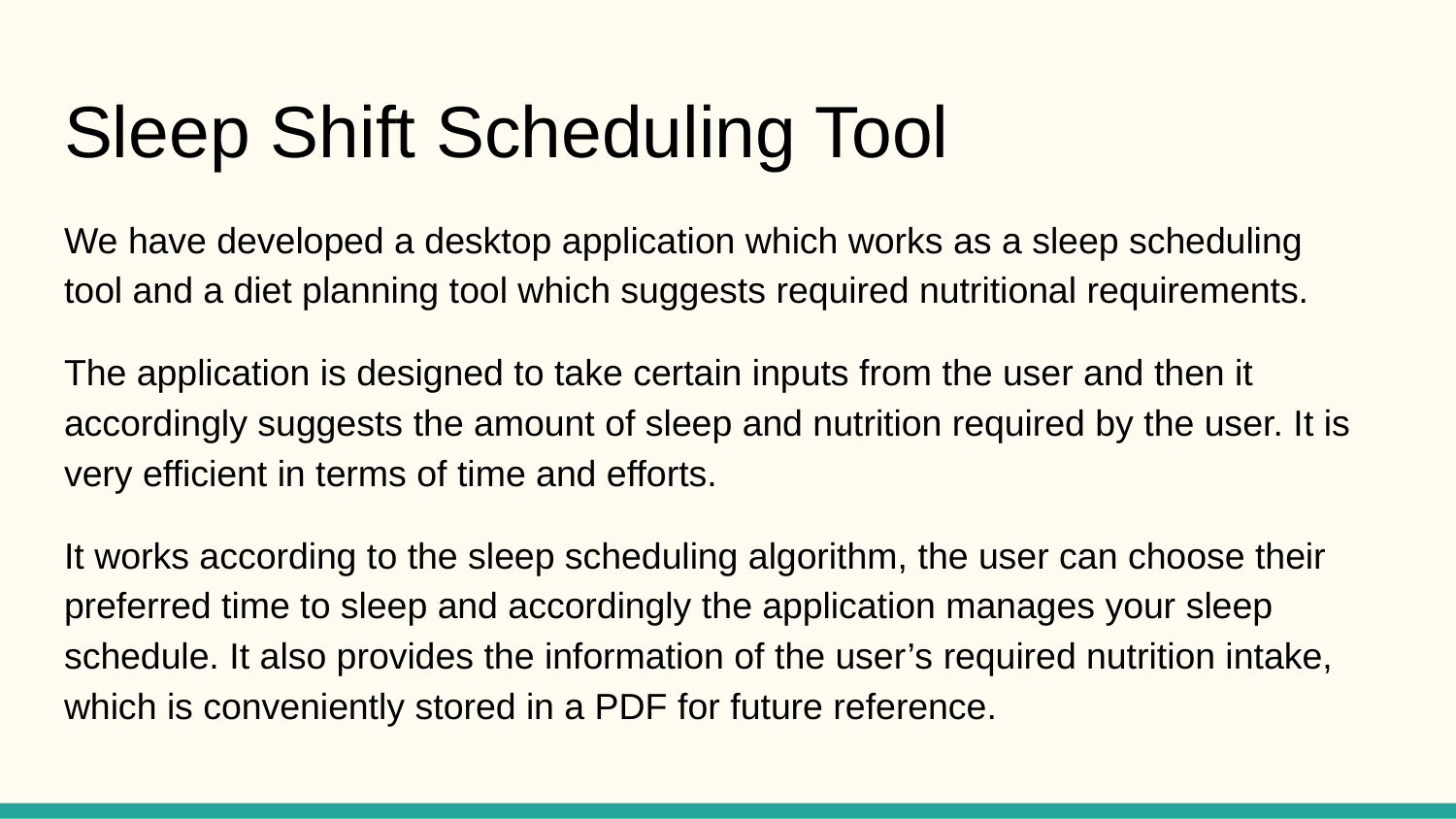

# Sleep Shift Scheduling Tool
We have developed a desktop application which works as a sleep scheduling tool and a diet planning tool which suggests required nutritional requirements.
The application is designed to take certain inputs from the user and then it accordingly suggests the amount of sleep and nutrition required by the user. It is very efficient in terms of time and efforts.
It works according to the sleep scheduling algorithm, the user can choose their preferred time to sleep and accordingly the application manages your sleep schedule. It also provides the information of the user’s required nutrition intake, which is conveniently stored in a PDF for future reference.